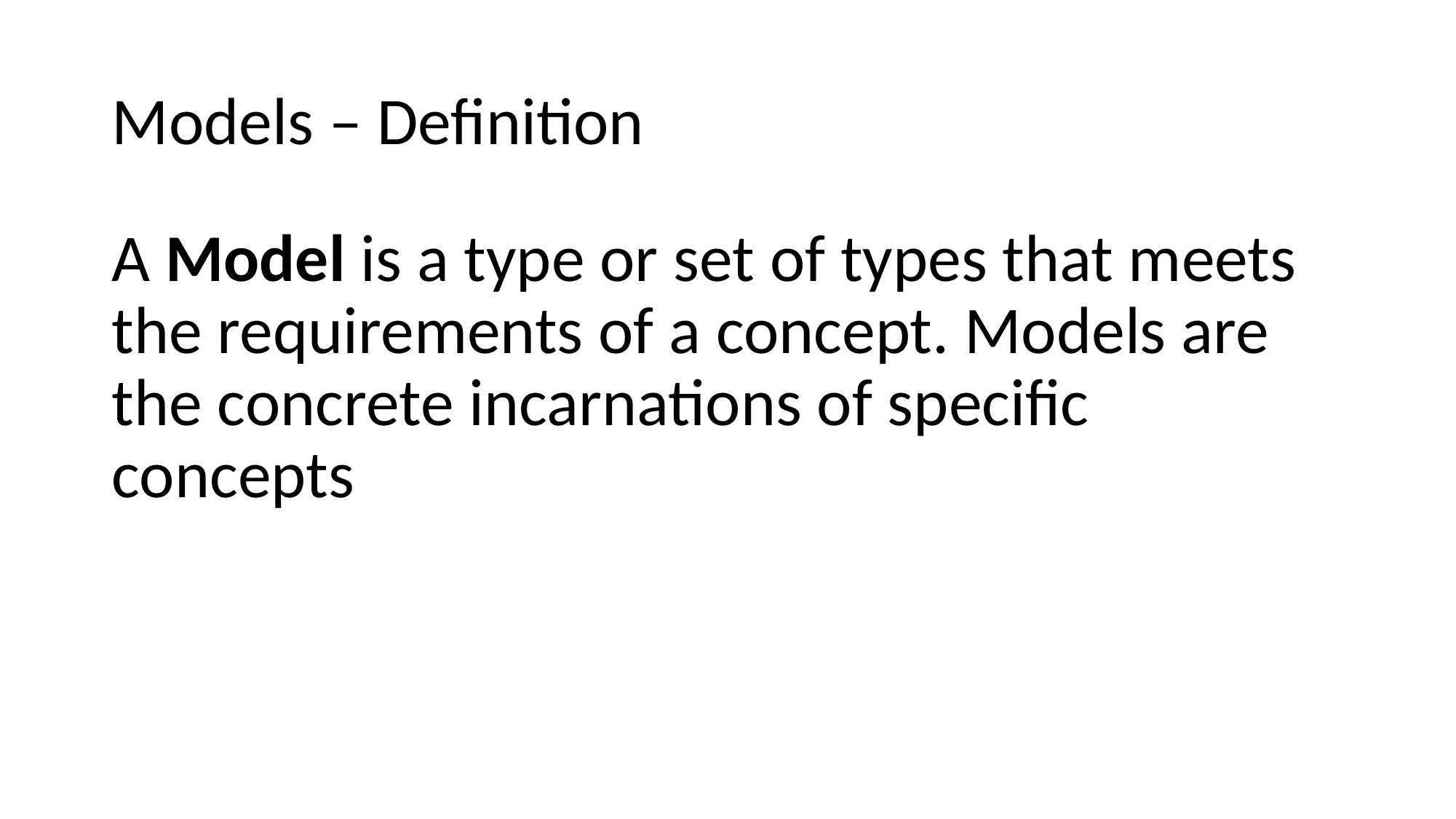

# Models – Definition
A Model is a type or set of types that meets the requirements of a concept. Models are the concrete incarnations of specific concepts